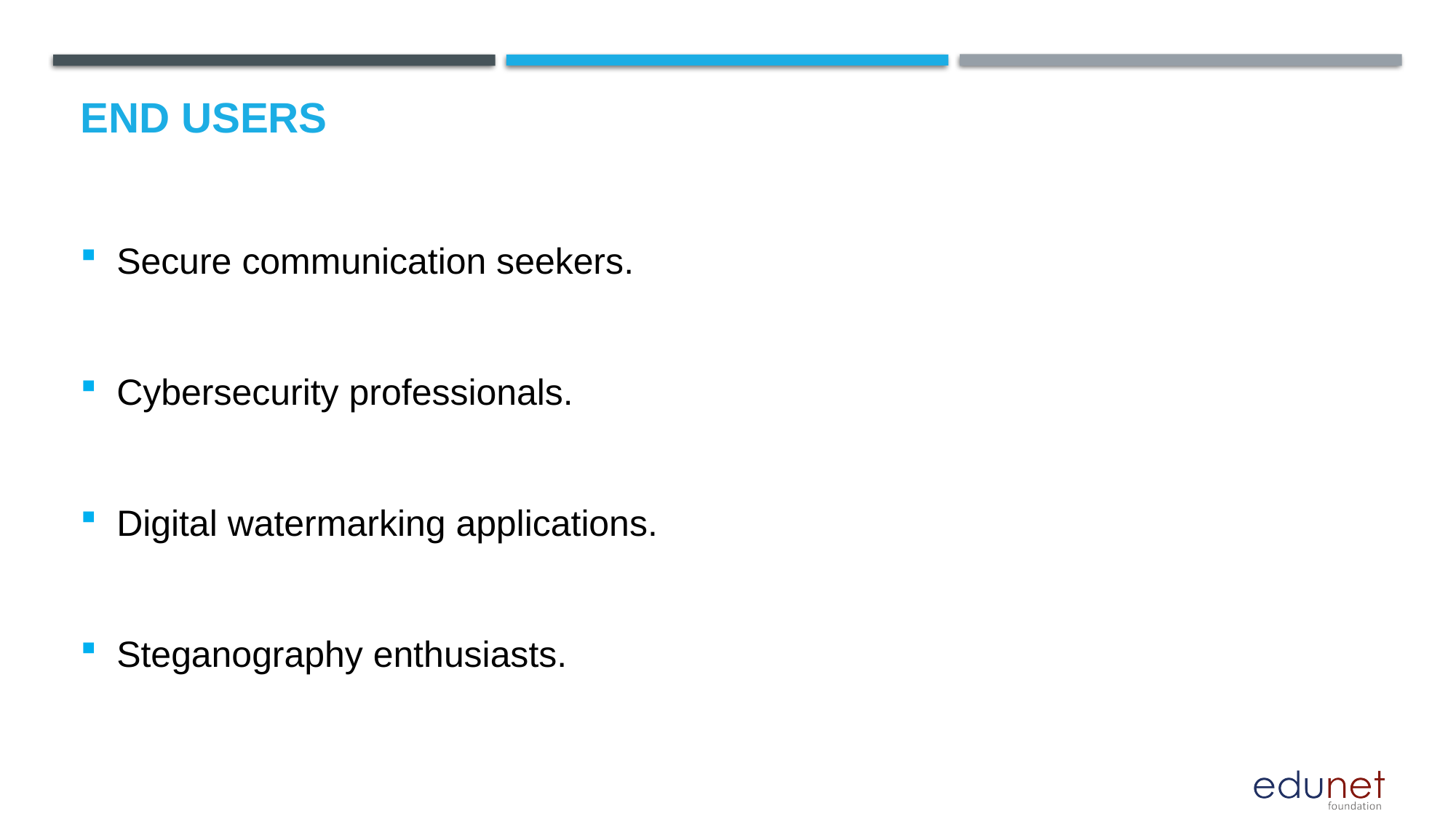

# End users

Secure communication seekers.

Cybersecurity professionals.

Digital watermarking applications.

Steganography enthusiasts.